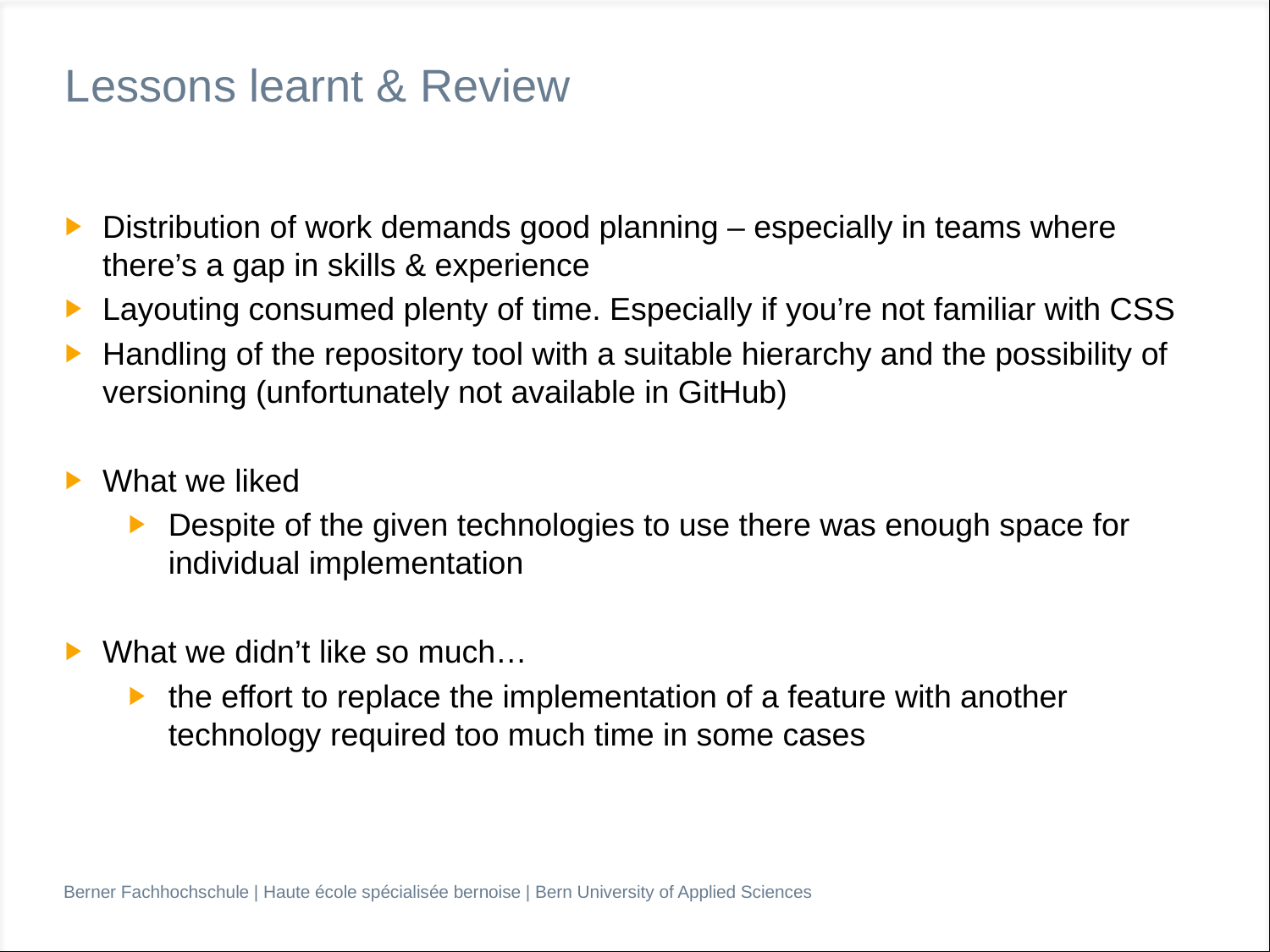

# Lessons learnt & Review
Distribution of work demands good planning – especially in teams where there’s a gap in skills & experience
Layouting consumed plenty of time. Especially if you’re not familiar with CSS
Handling of the repository tool with a suitable hierarchy and the possibility of versioning (unfortunately not available in GitHub)

What we liked
Despite of the given technologies to use there was enough space for individual implementation

What we didn’t like so much…
the effort to replace the implementation of a feature with another technology required too much time in some cases